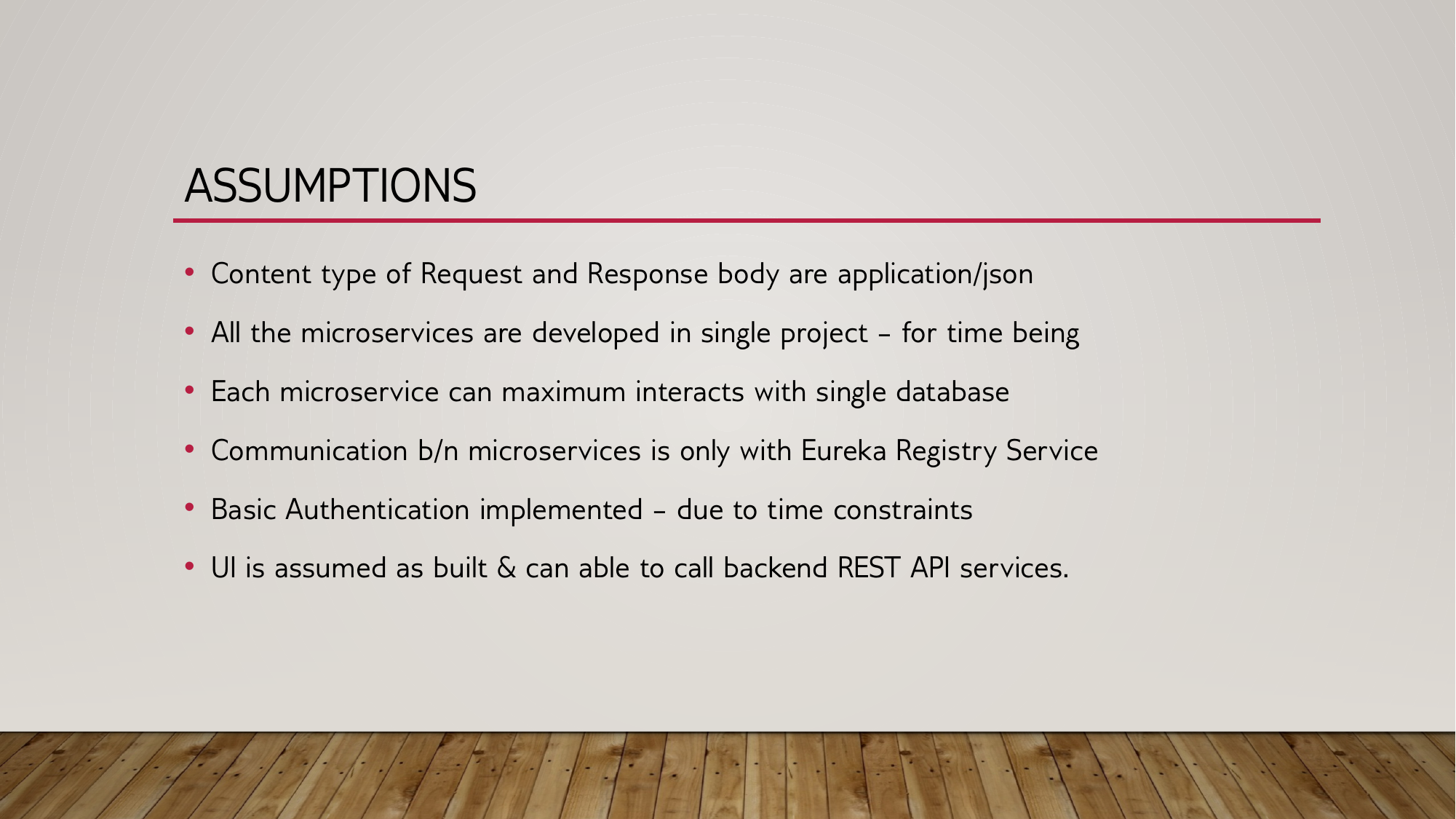

# Assumptions
Content type of Request and Response body are application/json
All the microservices are developed in single project – for time being
Each microservice can maximum interacts with single database
Communication b/n microservices is only with Eureka Registry Service
Basic Authentication implemented – due to time constraints
UI is assumed as built & can able to call backend REST API services.